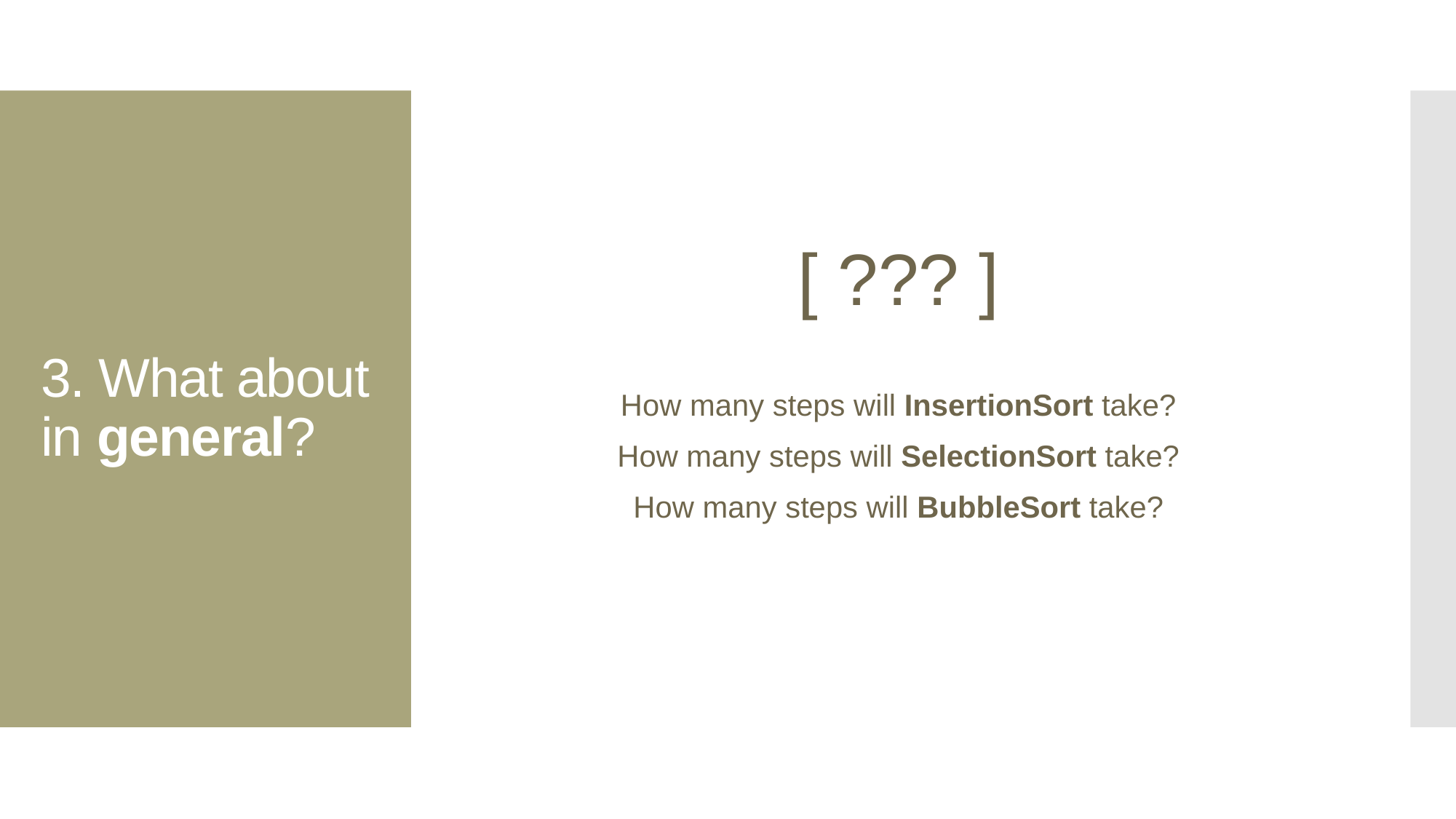

[ ??? ]

How many steps will InsertionSort take?
How many steps will SelectionSort take?
How many steps will BubbleSort take?

# 3. What about in general?